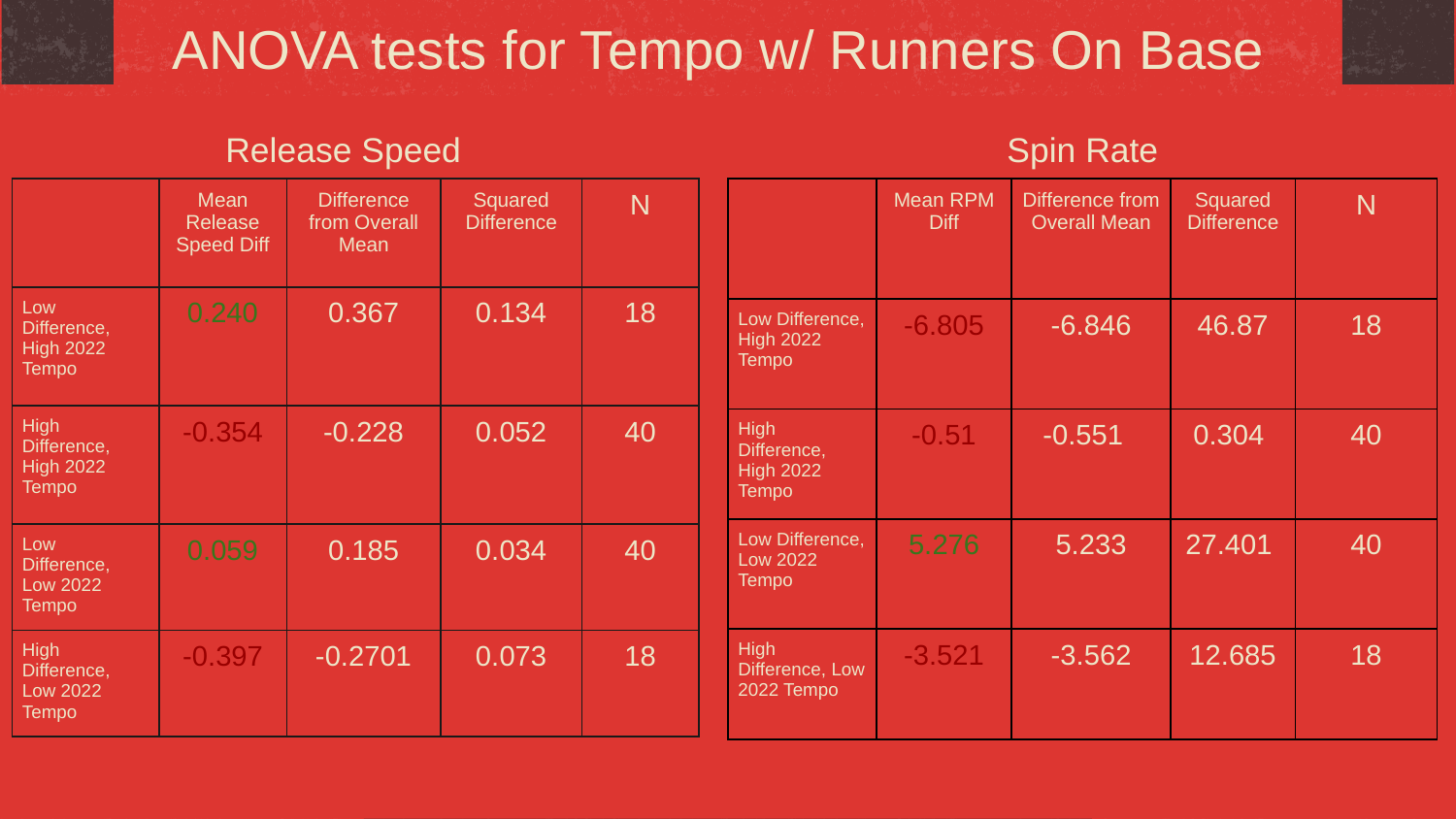

# ANOVA tests for Tempo w/ Runners On Base
Release Speed
Spin Rate

|  | Mean RPM Diff | Difference from Overall Mean | Squared Difference | N |
| --- | --- | --- | --- | --- |
| Low Difference, High 2022 Tempo | -6.805 | -6.846 | 46.87 | 18 |
| High Difference, High 2022 Tempo | -0.51 | -0.551 | 0.304 | 40 |
| Low Difference, Low 2022 Tempo | 5.276 | 5.233 | 27.401 | 40 |
| High Difference, Low 2022 Tempo | -3.521 | -3.562 | 12.685 | 18 |
|  | Mean Release Speed Diff | Difference from Overall Mean | Squared Difference | N |
| --- | --- | --- | --- | --- |
| Low Difference, High 2022 Tempo | 0.240 | 0.367 | 0.134 | 18 |
| High Difference, High 2022 Tempo | -0.354 | -0.228 | 0.052 | 40 |
| Low Difference, Low 2022 Tempo | 0.059 | 0.185 | 0.034 | 40 |
| High Difference, Low 2022 Tempo | -0.397 | -0.2701 | 0.073 | 18 |